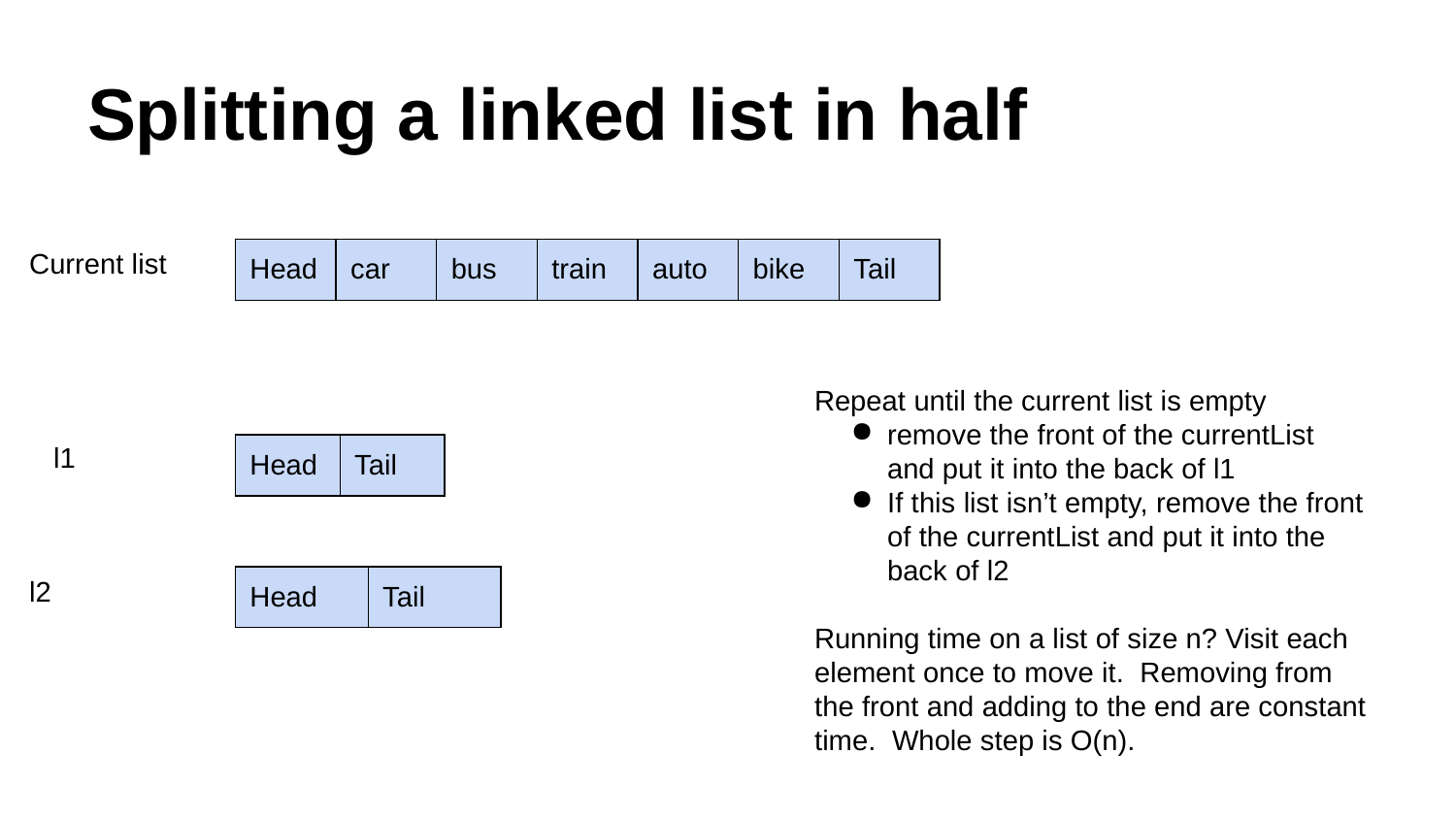

# Splitting a linked list in half
Current list
| Head | car | bus | train | auto | bike | Tail |
| --- | --- | --- | --- | --- | --- | --- |
Repeat until the current list is empty
remove the front of the currentList and put it into the back of l1
If this list isn’t empty, remove the front of the currentList and put it into the back of l2

Running time on a list of size n? Visit each element once to move it.  Removing from the front and adding to the end are constant time.  Whole step is O(n).

l1
| Head | Tail |
| --- | --- |
l2
| Head | Tail |
| --- | --- |